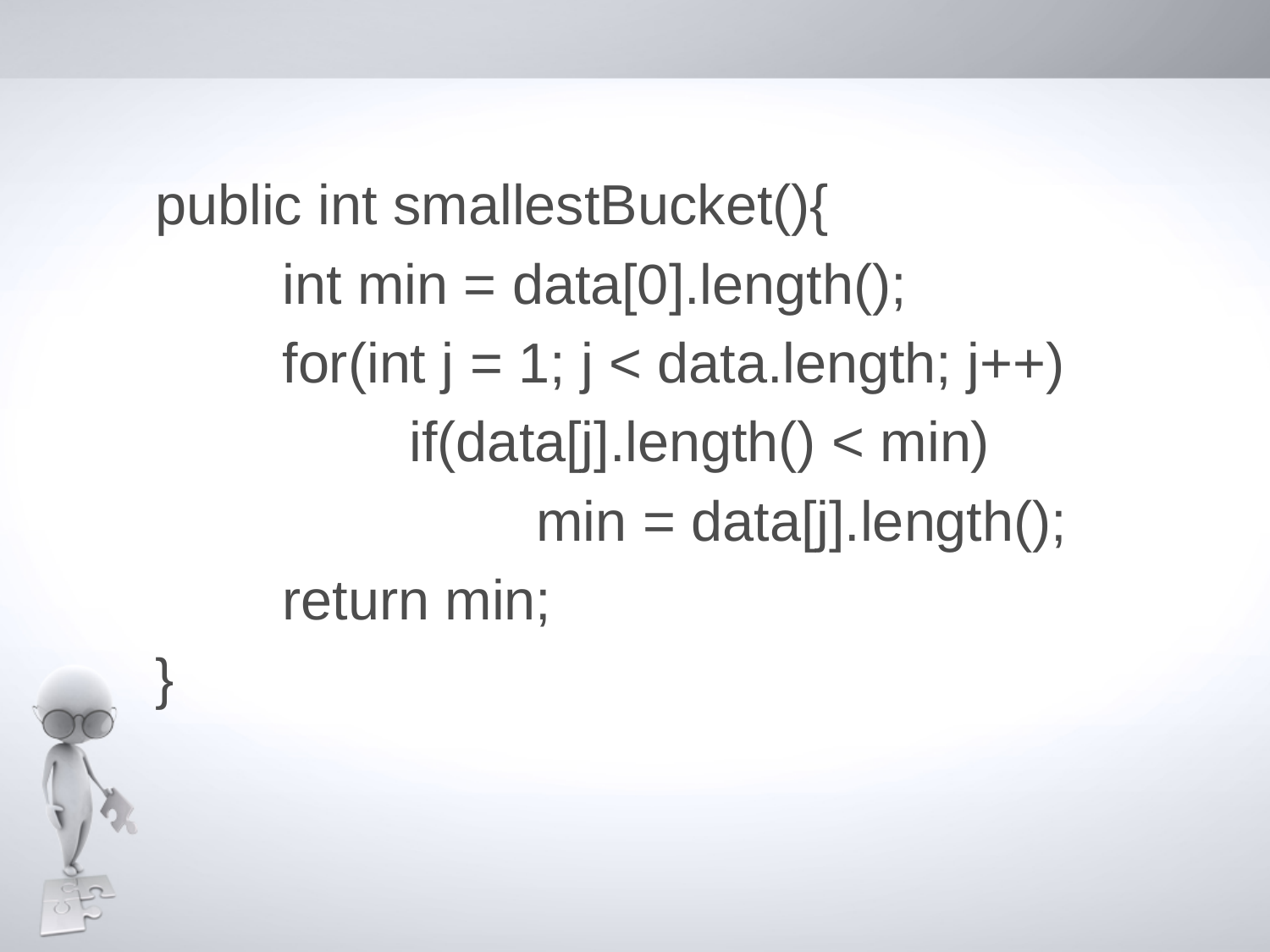

public int smallestBucket(){
	int min = data[0].length();
	for(int j = 1; j < data.length; j++)
		if(data[j].length() < min)
			min = data[j].length();
	return min;
}